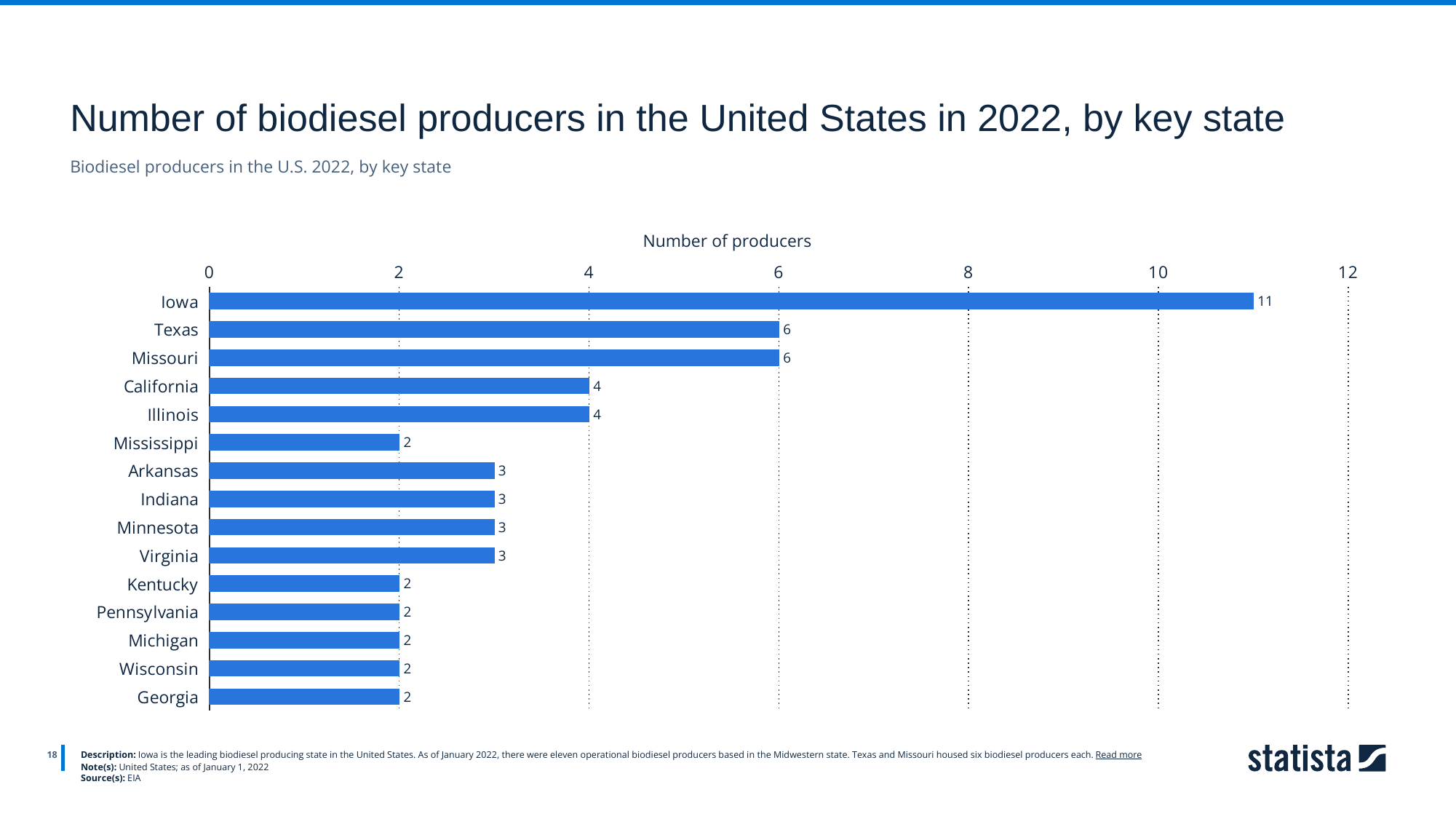

Number of biodiesel producers in the United States in 2022, by key state
Biodiesel producers in the U.S. 2022, by key state
Number of producers

### Chart

| Category | Column1 |
|---|---|
| Iowa | 11.0 |
| Texas | 6.0 |
| Missouri | 6.0 |
| California | 4.0 |
| Illinois | 4.0 |
| Mississippi | 2.0 |
| Arkansas | 3.0 |
| Indiana | 3.0 |
| Minnesota | 3.0 |
| Virginia | 3.0 |
| Kentucky | 2.0 |
| Pennsylvania | 2.0 |
| Michigan | 2.0 |
| Wisconsin | 2.0 |
| Georgia | 2.0 |
18
Description: Iowa is the leading biodiesel producing state in the United States. As of January 2022, there were eleven operational biodiesel producers based in the Midwestern state. Texas and Missouri housed six biodiesel producers each. Read more
Note(s): United States; as of January 1, 2022
Source(s): EIA